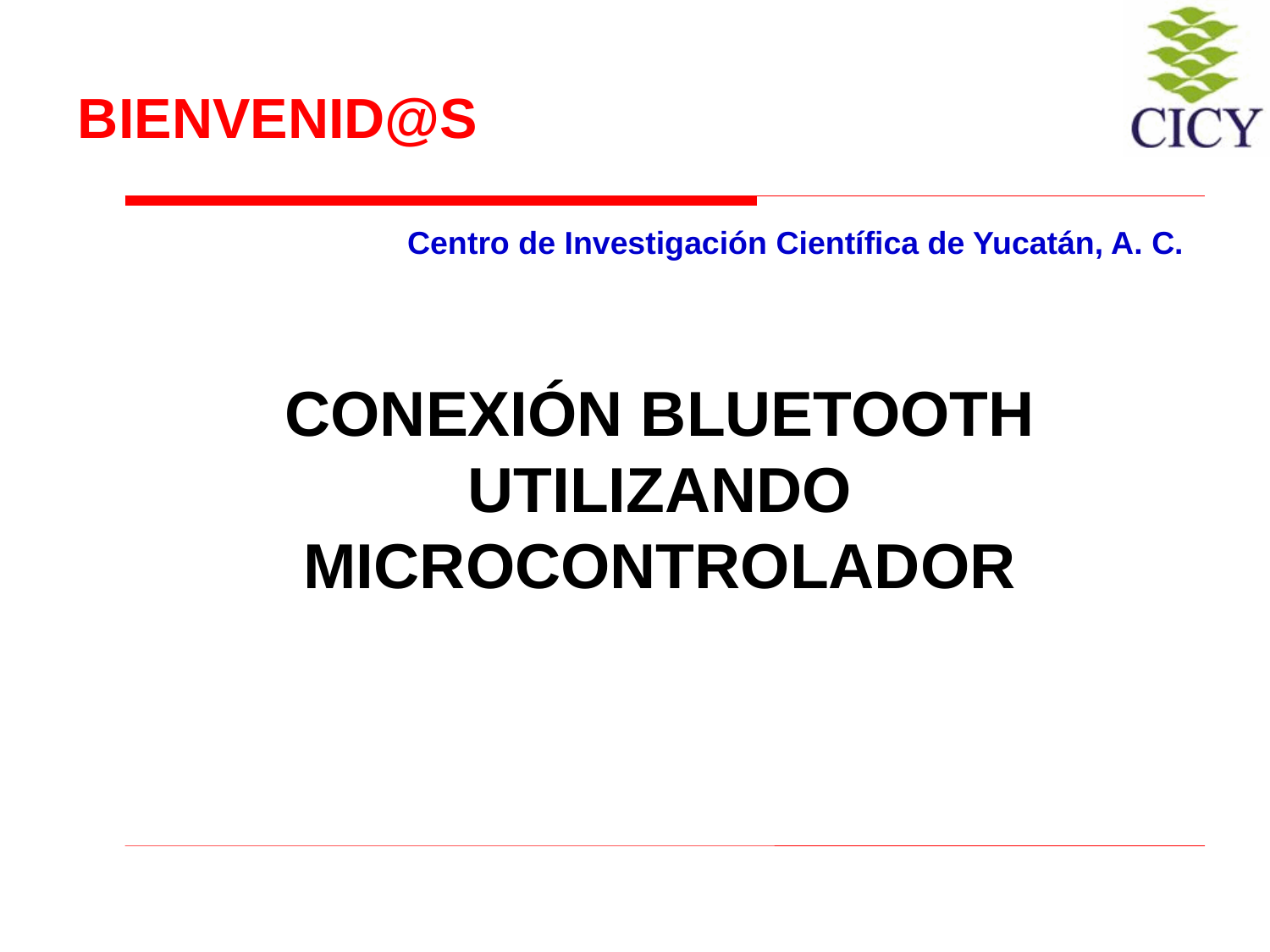

# BIENVENID@S
Centro de Investigación Científica de Yucatán, A. C.
CONEXIÓN BLUETOOTH UTILIZANDO MICROCONTROLADOR